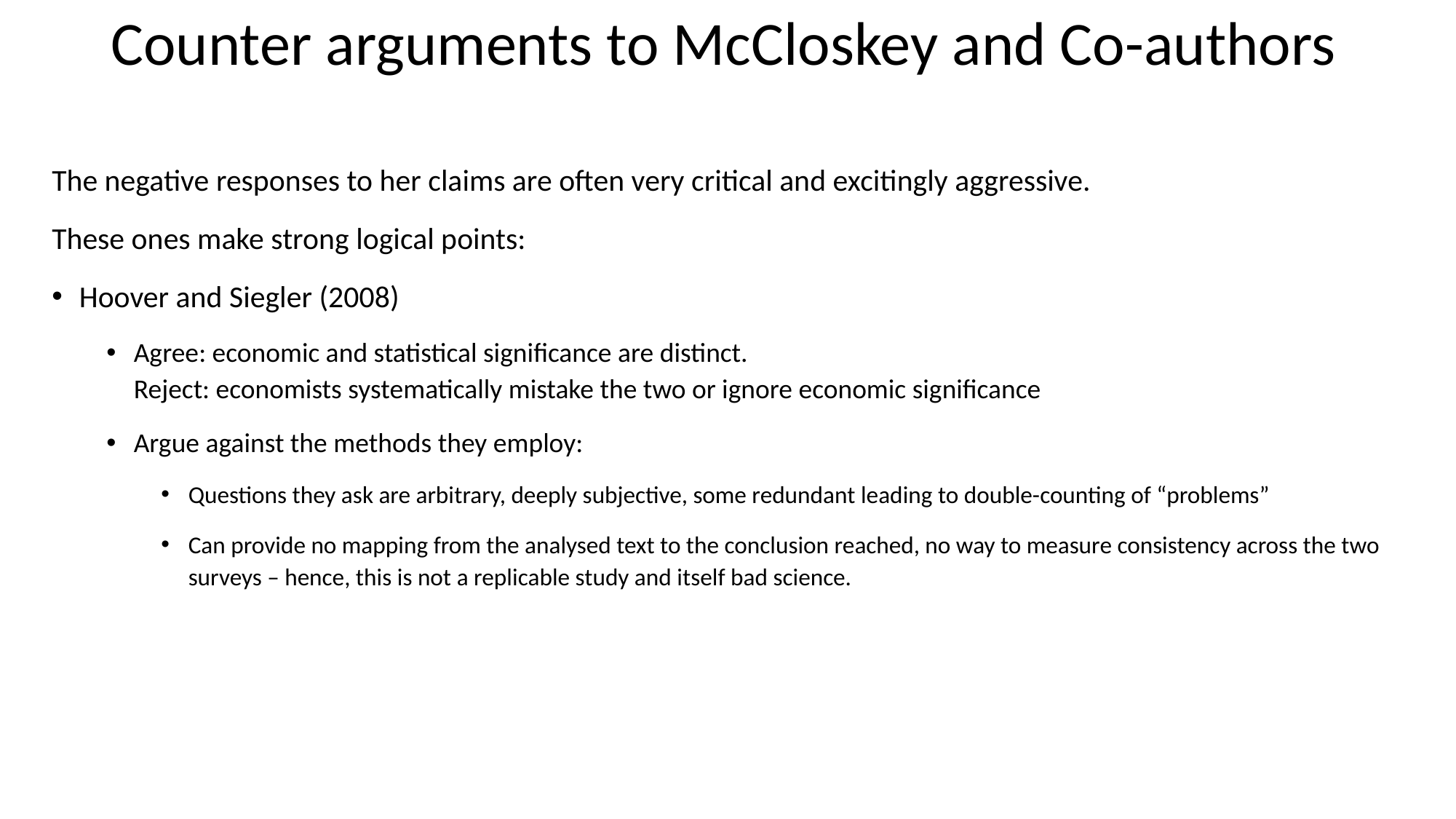

# Counter arguments to McCloskey and Co-authors
The negative responses to her claims are often very critical and excitingly aggressive.
These ones make strong logical points:
Hoover and Siegler (2008)
Agree: economic and statistical significance are distinct.
Reject: economists systematically mistake the two or ignore economic significance
Argue against the methods they employ:
Questions they ask are arbitrary, deeply subjective, some redundant leading to double-counting of “problems”
Can provide no mapping from the analysed text to the conclusion reached, no way to measure consistency across the two surveys – hence, this is not a replicable study and itself bad science.